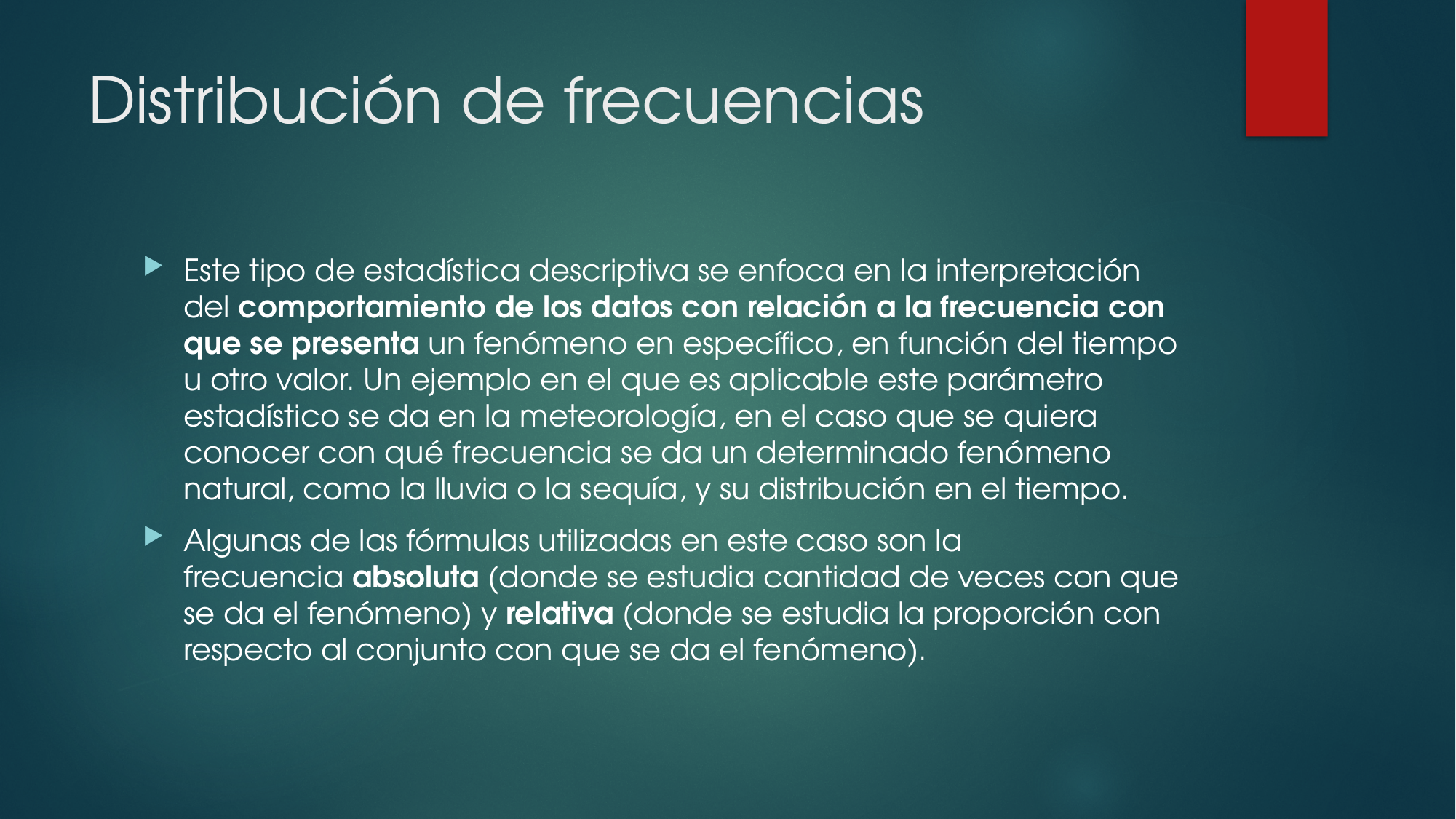

# Distribución de frecuencias
Este tipo de estadística descriptiva se enfoca en la interpretación del comportamiento de los datos con relación a la frecuencia con que se presenta un fenómeno en específico, en función del tiempo u otro valor. Un ejemplo en el que es aplicable este parámetro estadístico se da en la meteorología, en el caso que se quiera conocer con qué frecuencia se da un determinado fenómeno natural, como la lluvia o la sequía, y su distribución en el tiempo.
Algunas de las fórmulas utilizadas en este caso son la frecuencia absoluta (donde se estudia cantidad de veces con que se da el fenómeno) y relativa (donde se estudia la proporción con respecto al conjunto con que se da el fenómeno).